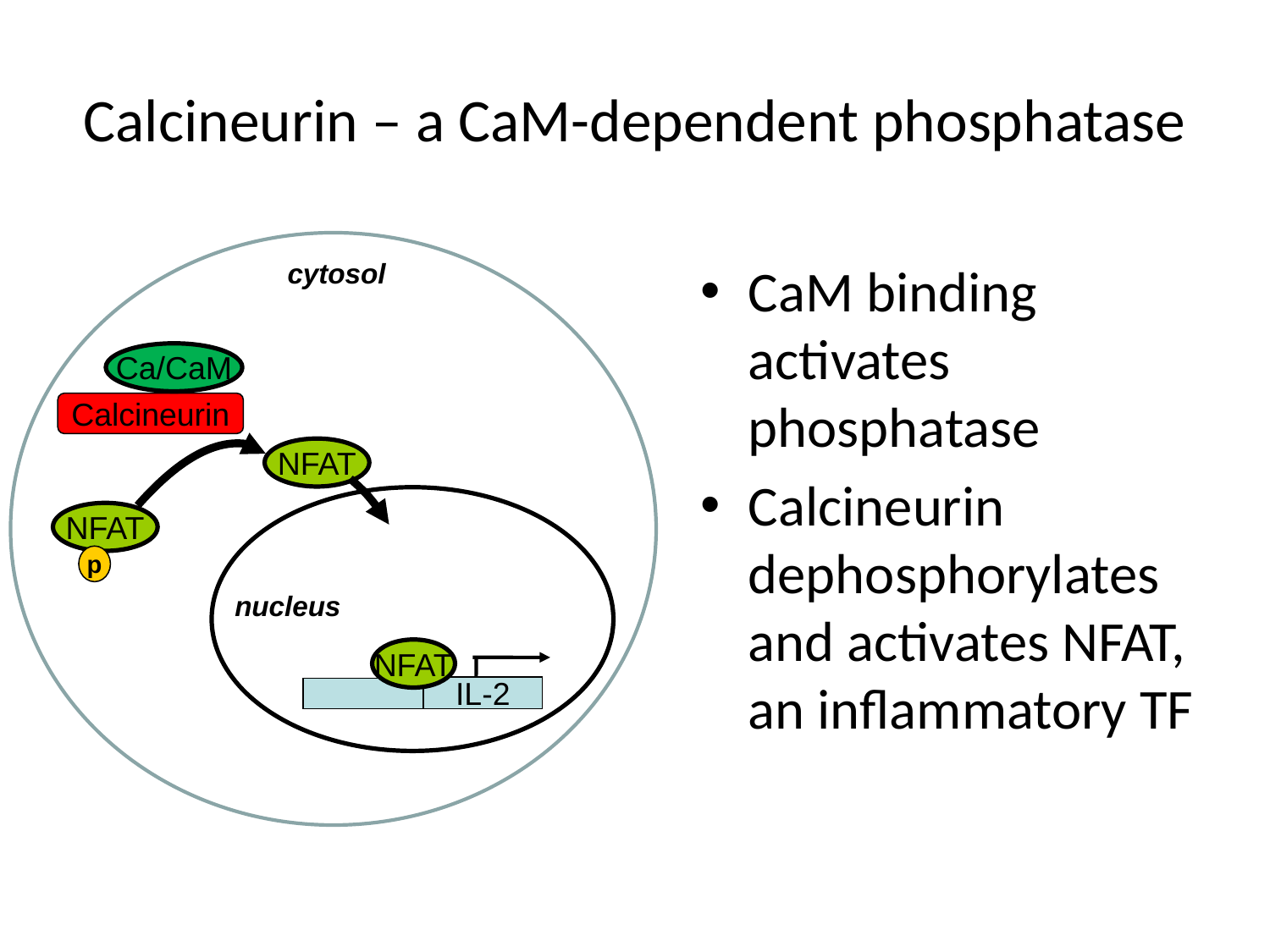

# Calcineurin – a CaM-dependent phosphatase

cytosol
CaM binding activates phosphatase
Calcineurin dephosphorylates and activates NFAT, an inflammatory TF
Ca/CaM
Calcineurin
NFAT

NFAT
p
nucleus
NFAT

IL-2